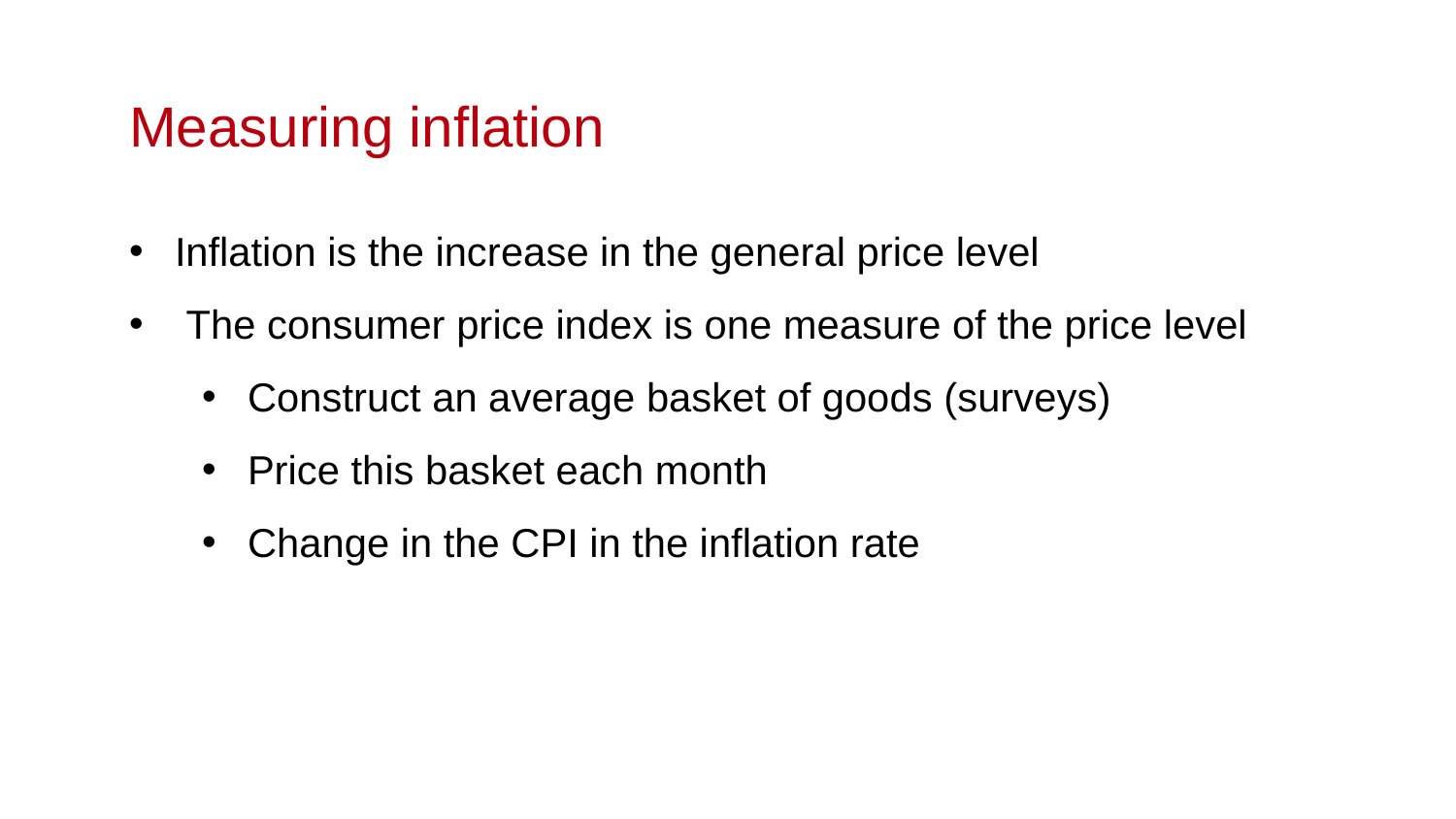

Measuring inflation
Inflation is the increase in the general price level
 The consumer price index is one measure of the price level
Construct an average basket of goods (surveys)
Price this basket each month
Change in the CPI in the inflation rate